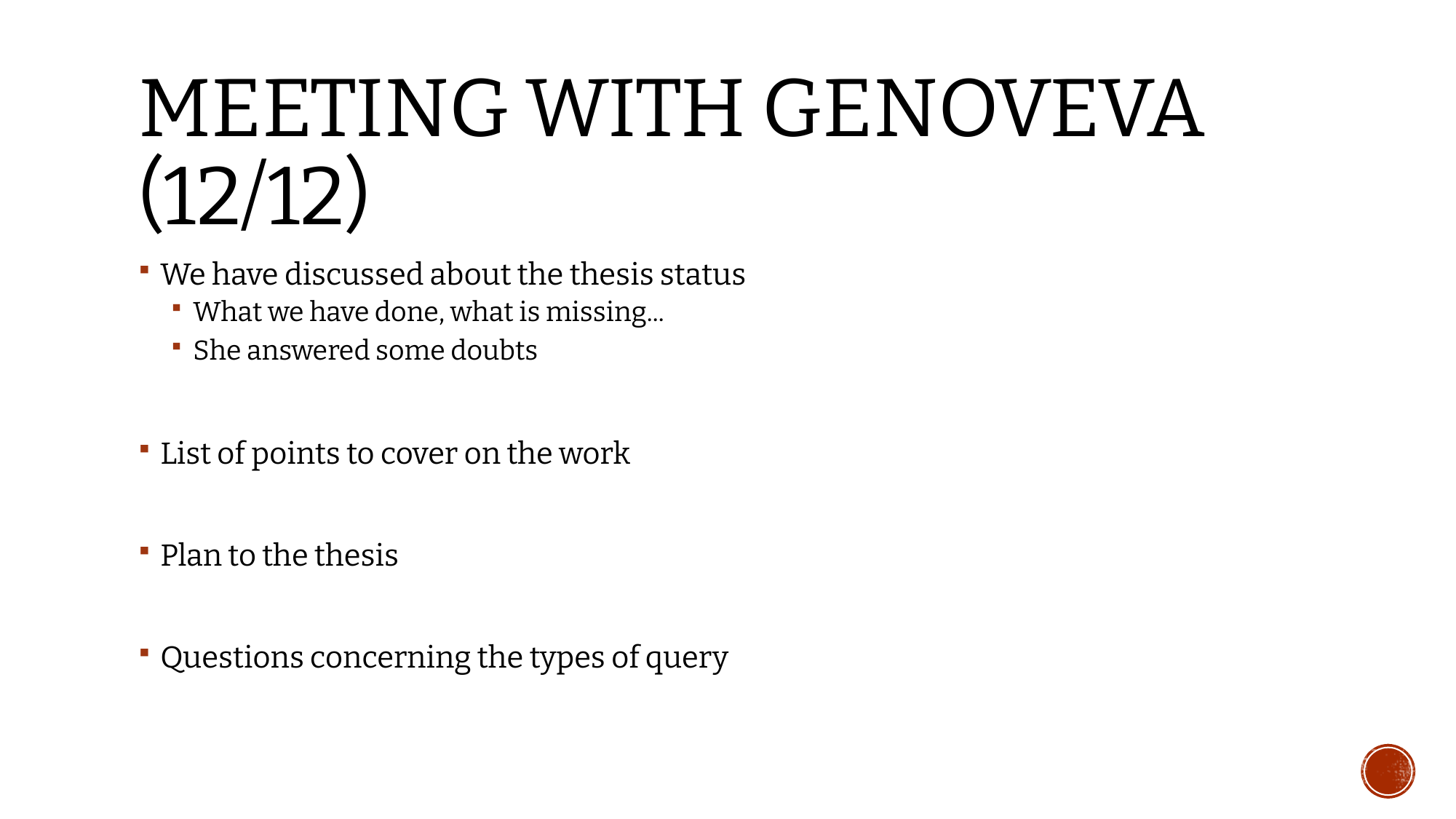

# Meeting with genoveva (12/12)
We have discussed about the thesis status
What we have done, what is missing...
She answered some doubts

List of points to cover on the work

Plan to the thesis

Questions concerning the types of query